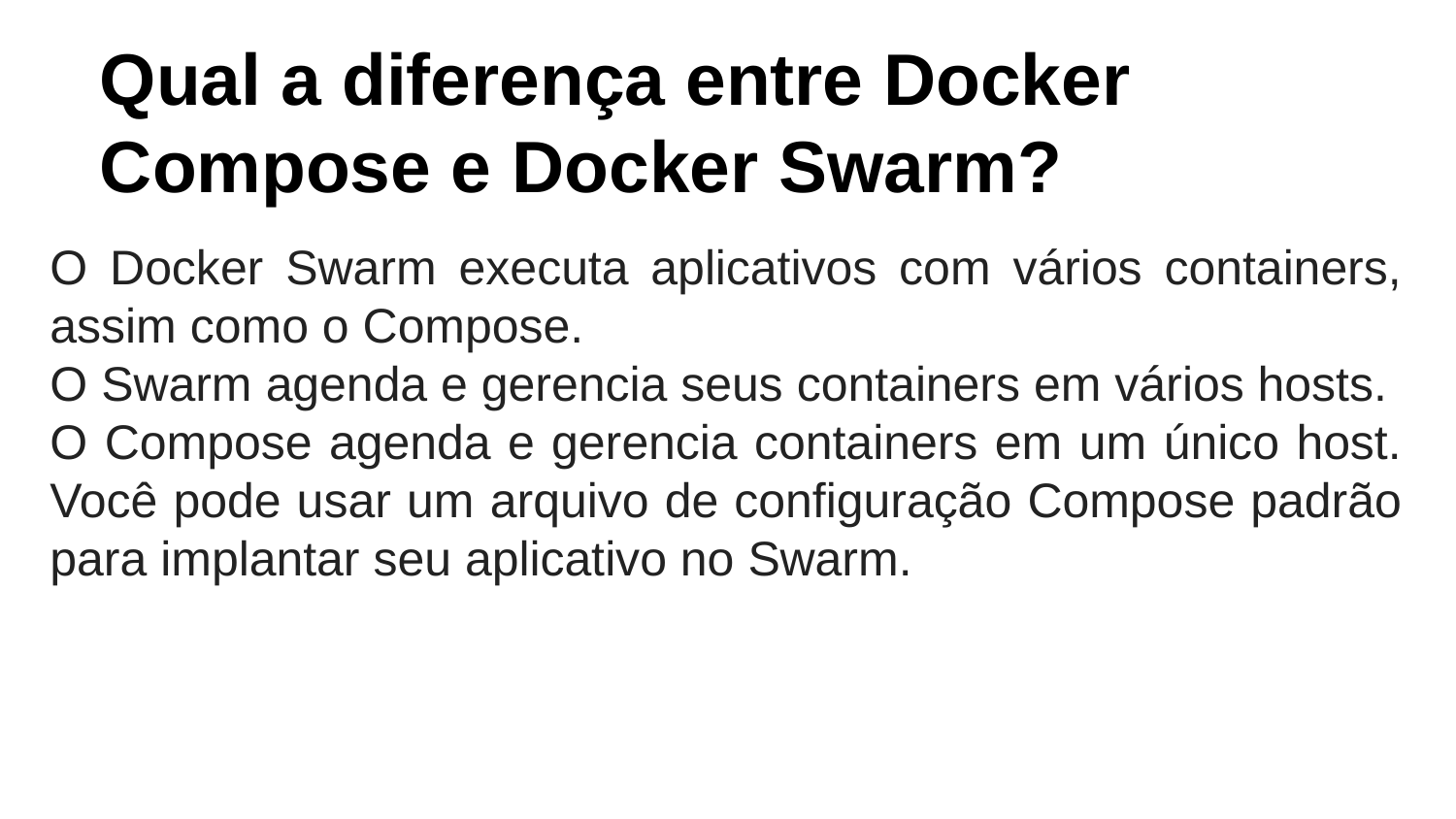

Qual a diferença entre Docker Compose e Docker Swarm?
O Docker Swarm executa aplicativos com vários containers, assim como o Compose.
O Swarm agenda e gerencia seus containers em vários hosts.
O Compose agenda e gerencia containers em um único host. Você pode usar um arquivo de configuração Compose padrão para implantar seu aplicativo no Swarm.